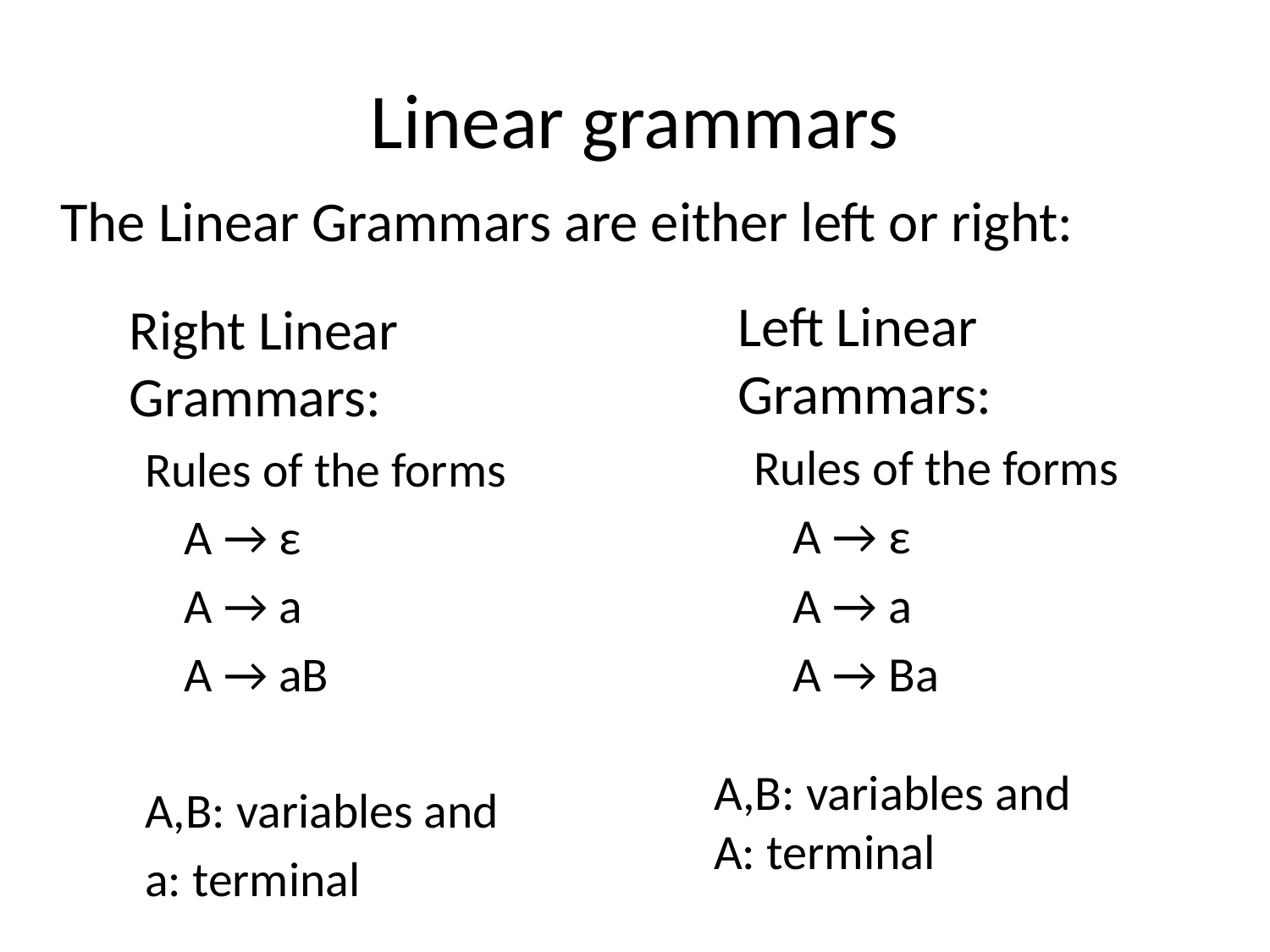

# Linear grammars
The Linear Grammars are either left or right:
	Left Linear Grammars:
Rules of the forms
	A → ε
	A → a
	A → Ba

A,B: variables and
A: terminal
	Right Linear Grammars:
Rules of the forms
	A → ε
	A → a
	A → aB

A,B: variables and
a: terminal